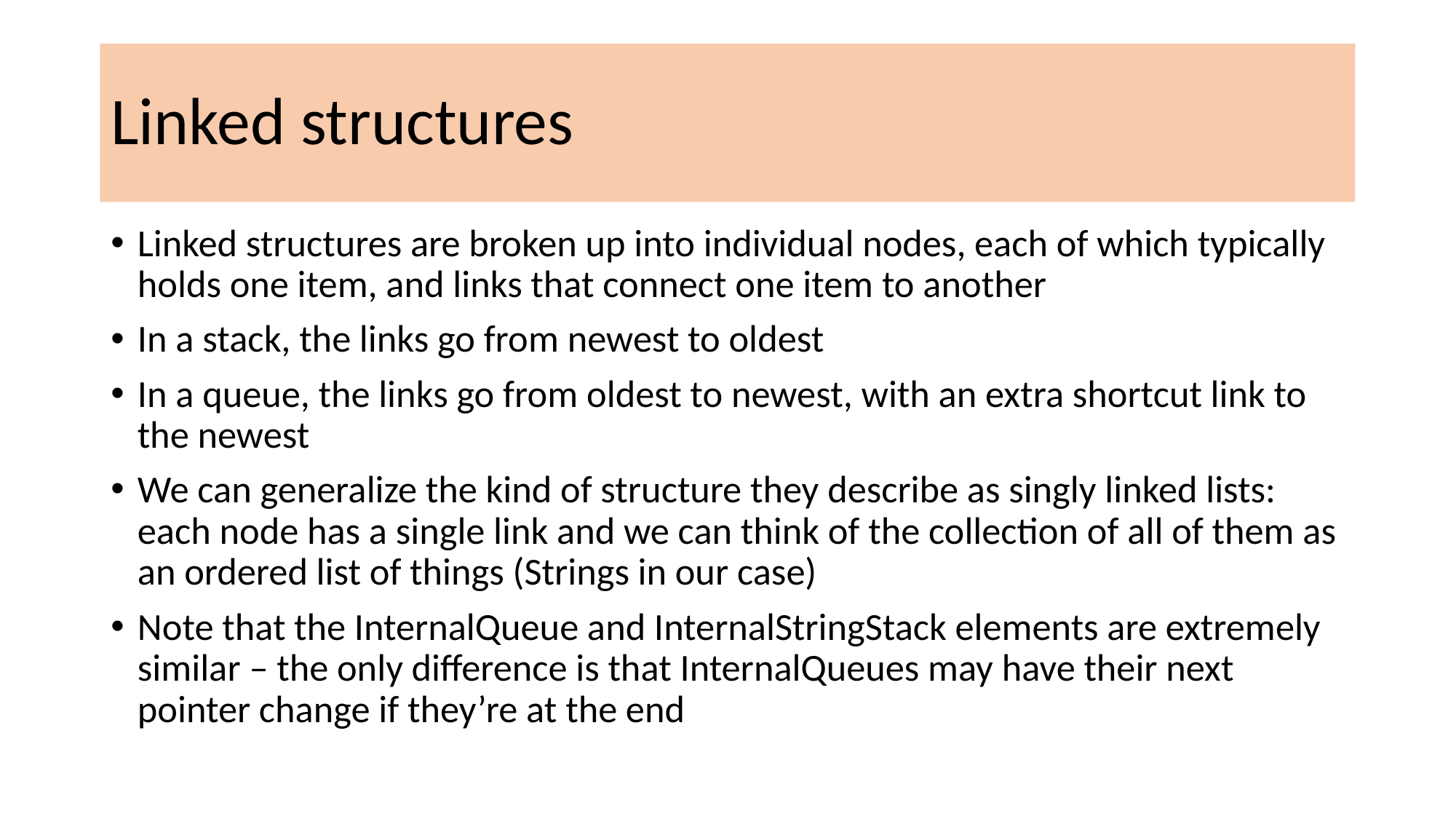

# Linked structures
Linked structures are broken up into individual nodes, each of which typically holds one item, and links that connect one item to another
In a stack, the links go from newest to oldest
In a queue, the links go from oldest to newest, with an extra shortcut link to the newest
We can generalize the kind of structure they describe as singly linked lists: each node has a single link and we can think of the collection of all of them as an ordered list of things (Strings in our case)
Note that the InternalQueue and InternalStringStack elements are extremely similar – the only difference is that InternalQueues may have their next pointer change if they’re at the end